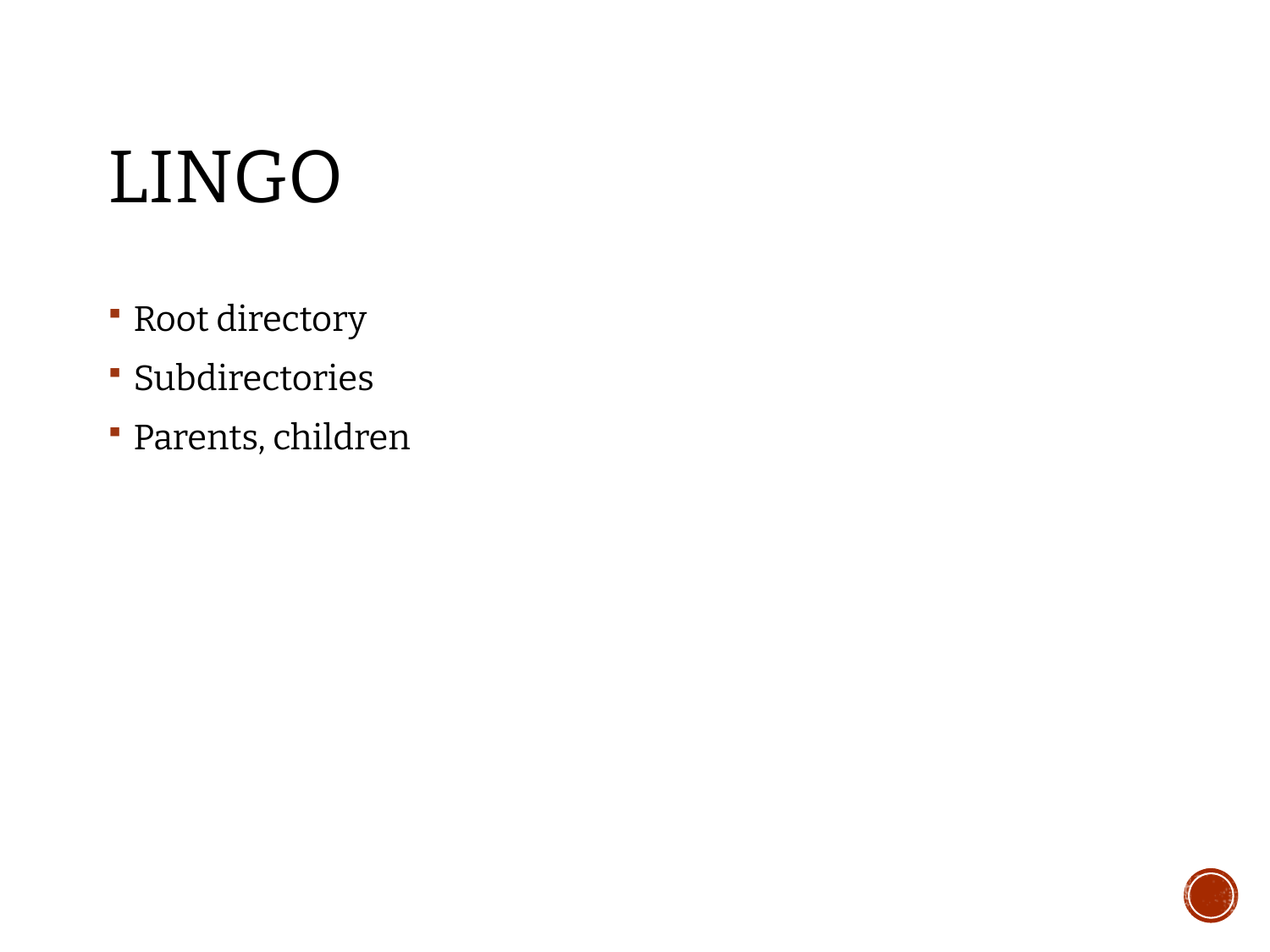

# Lingo
Root directory
Subdirectories
Parents, children